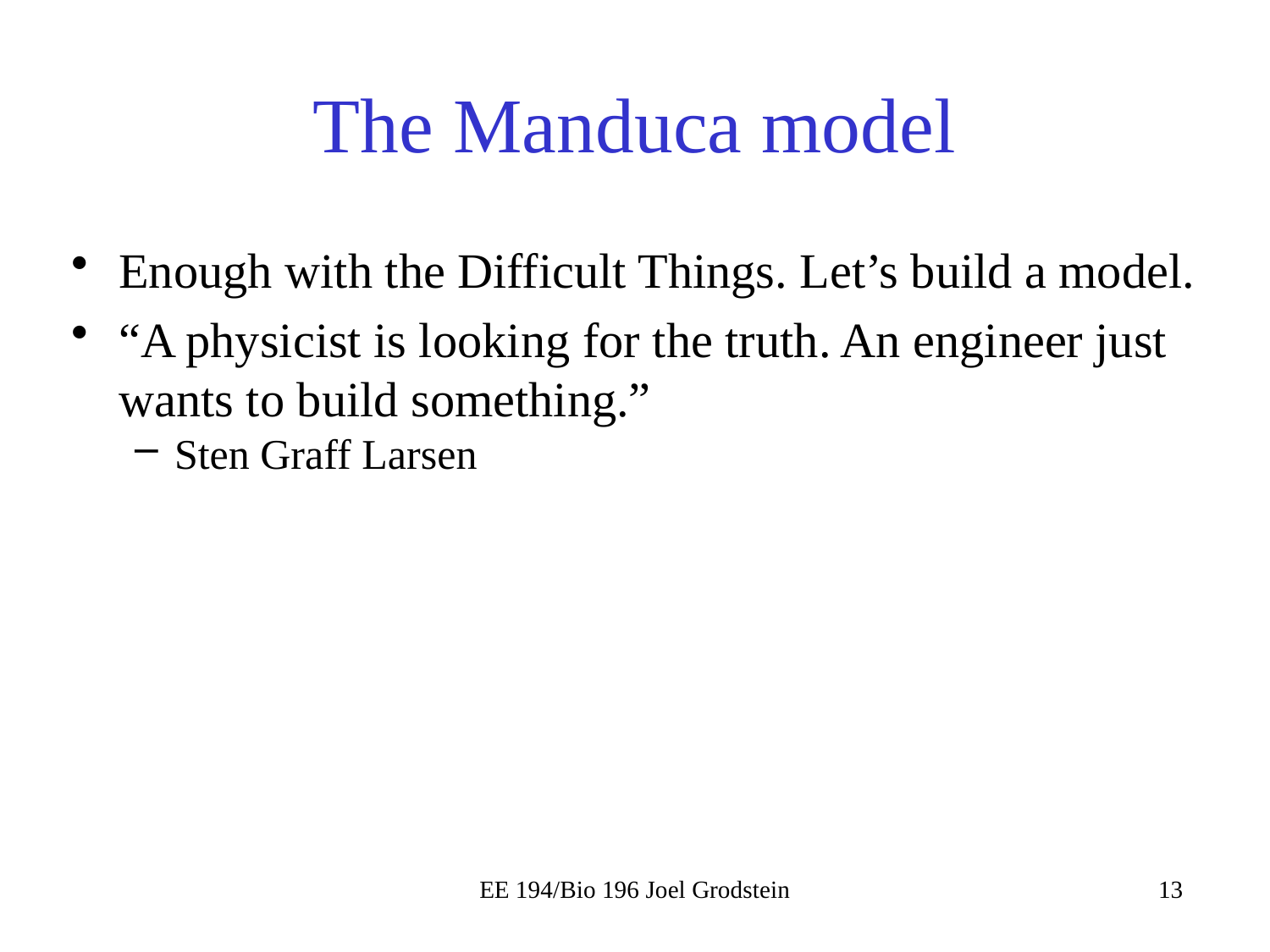

# The Manduca model
Enough with the Difficult Things. Let’s build a model.
“A physicist is looking for the truth. An engineer just wants to build something.”
Sten Graff Larsen

EE 194/Bio 196 Joel Grodstein